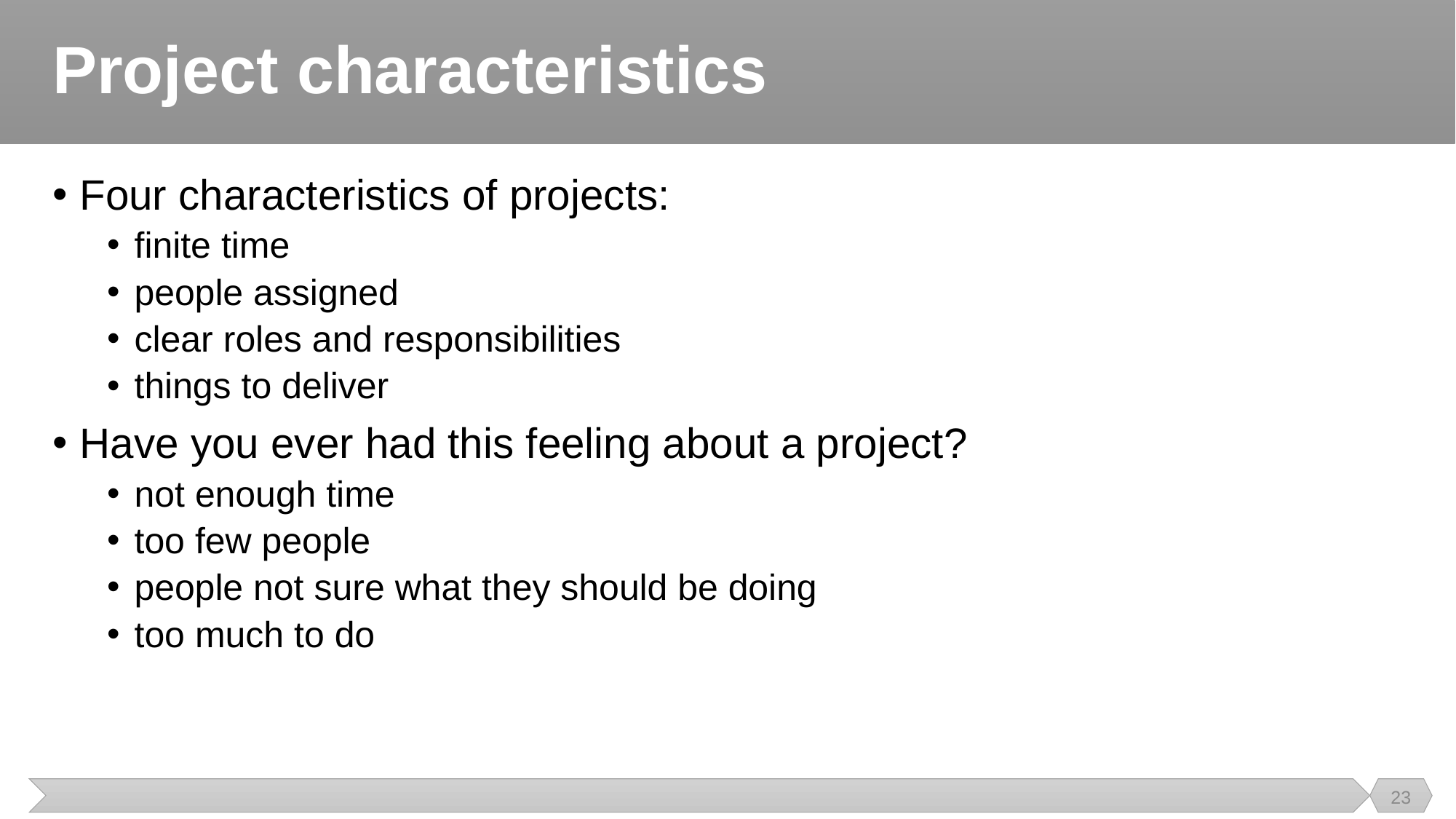

# Project characteristics
Four characteristics of projects:
finite time
people assigned
clear roles and responsibilities
things to deliver
Have you ever had this feeling about a project?
not enough time
too few people
people not sure what they should be doing
too much to do
23